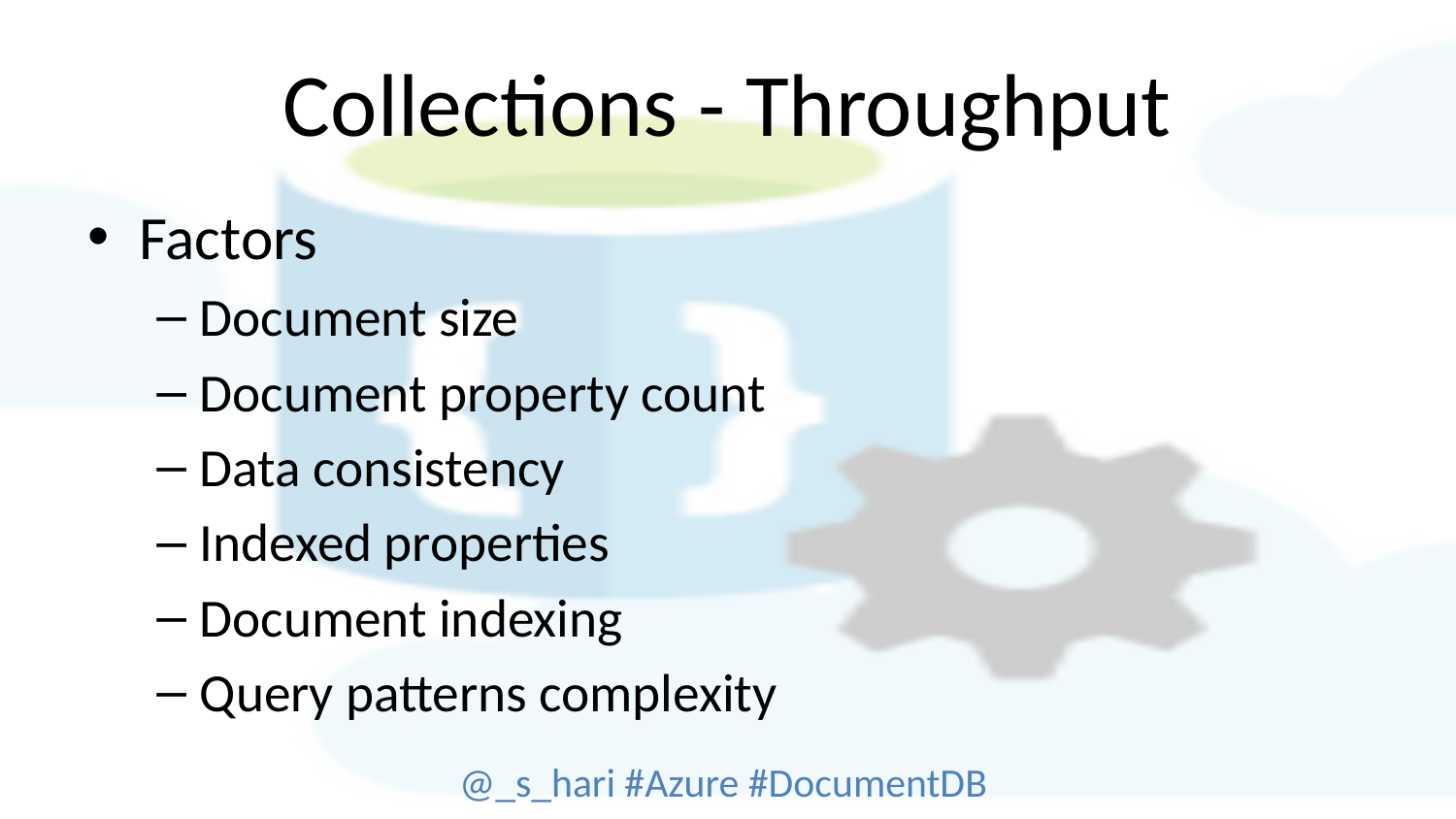

# Collections - Throughput
Factors
Document size
Document property count
Data consistency
Indexed properties
Document indexing
Query patterns complexity

@_s_hari #Azure #DocumentDB